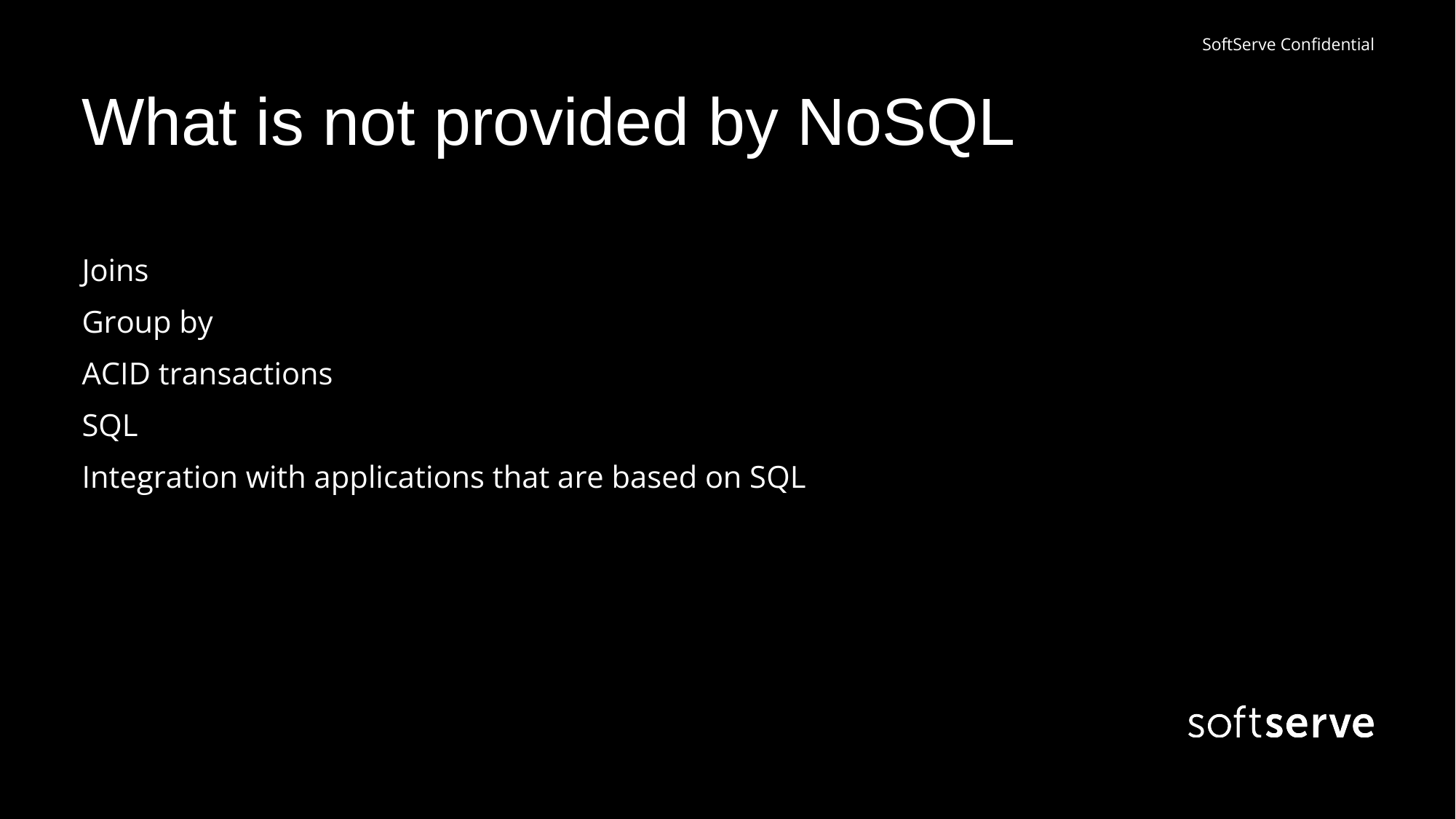

# What is not provided by NoSQL
Joins
Group by
ACID transactions
SQL
Integration with applications that are based on SQL